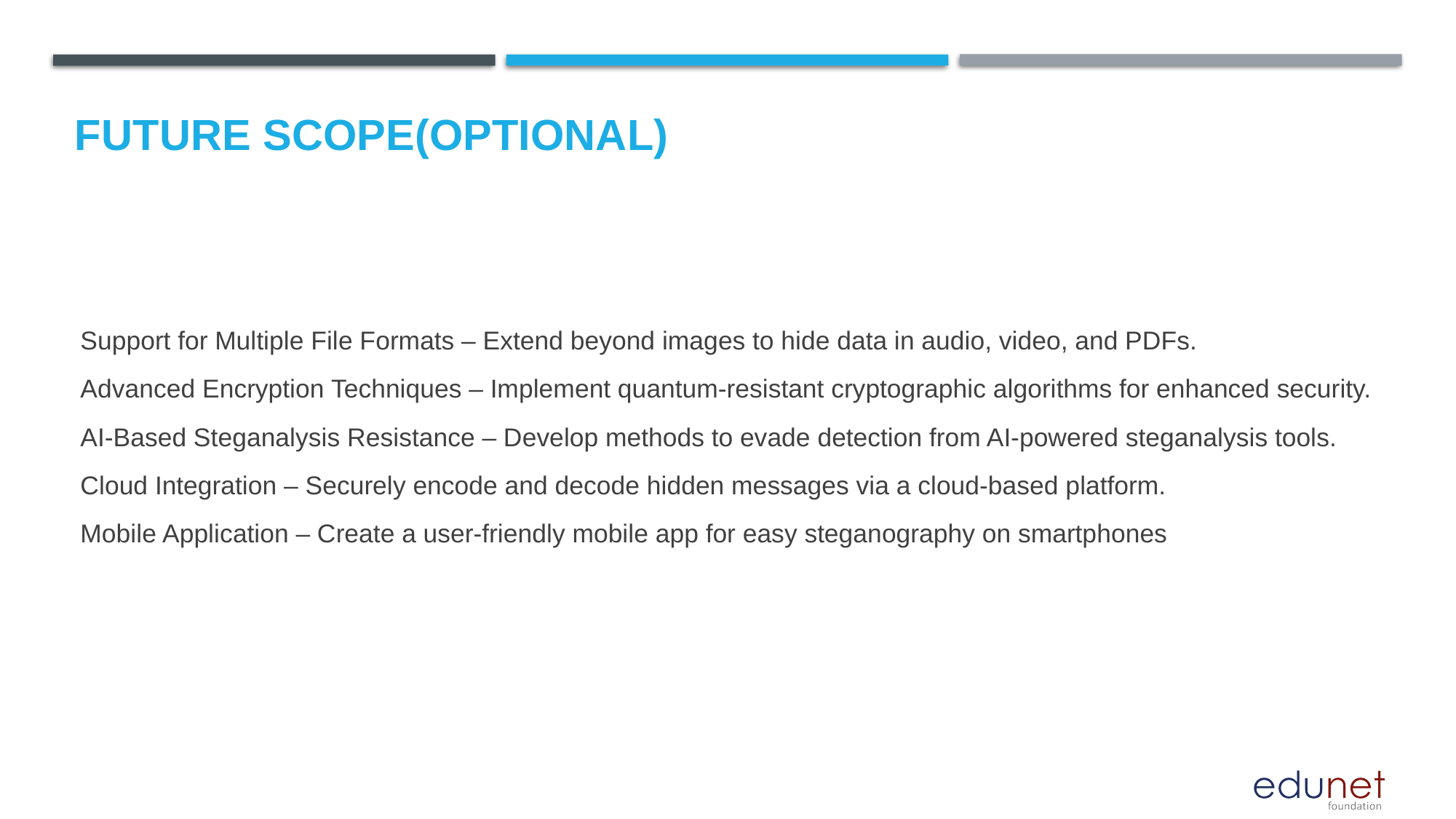

Future scope(optional)
Support for Multiple File Formats – Extend beyond images to hide data in audio, video, and PDFs.
Advanced Encryption Techniques – Implement quantum-resistant cryptographic algorithms for enhanced security.
AI-Based Steganalysis Resistance – Develop methods to evade detection from AI-powered steganalysis tools.
Cloud Integration – Securely encode and decode hidden messages via a cloud-based platform.
Mobile Application – Create a user-friendly mobile app for easy steganography on smartphones